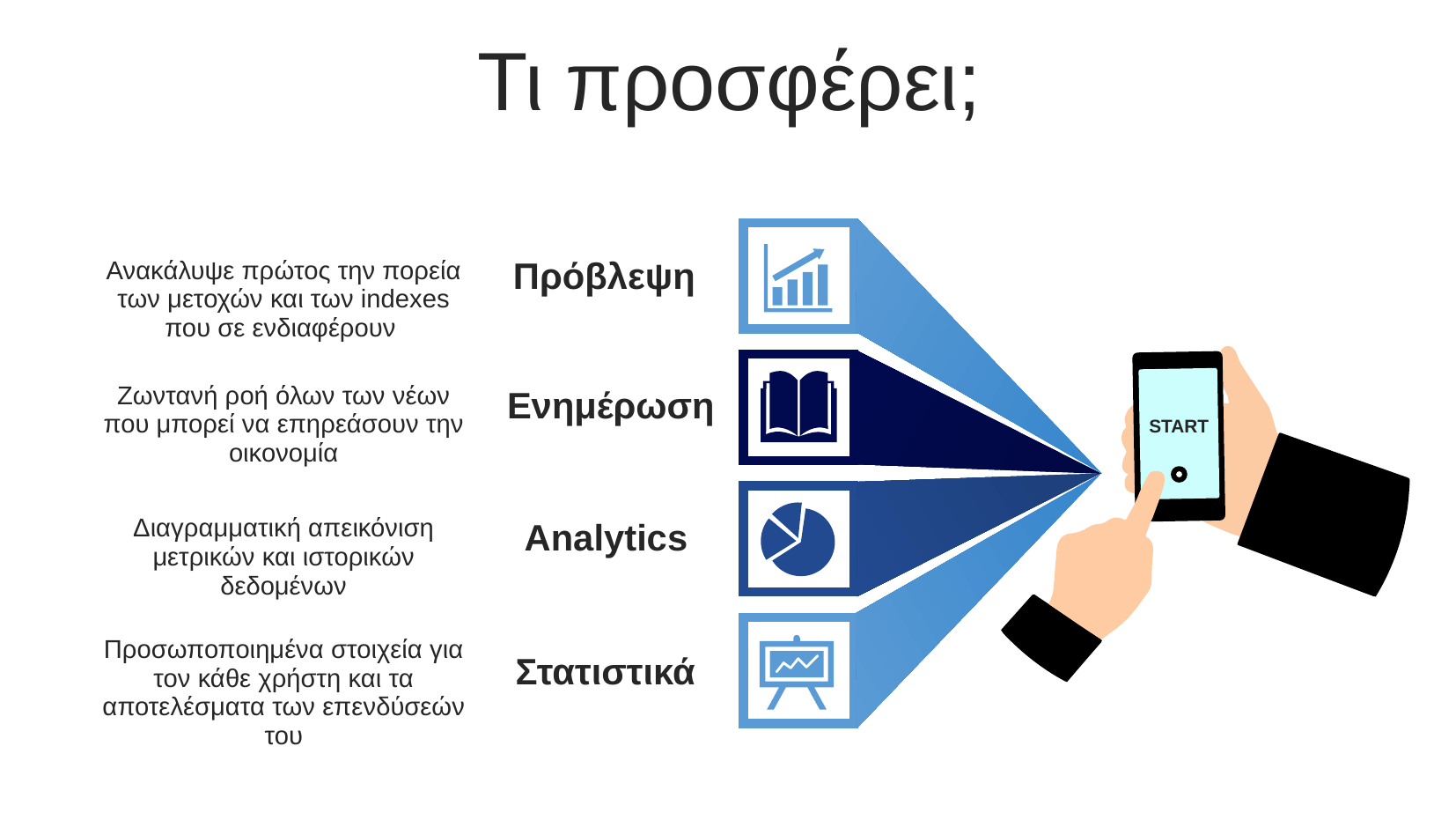

Τι προσφέρει;

Ανακάλυψε πρώτος την πορεία των μετοχών και των indexes που σε ενδιαφέρουν
Πρόβλεψη

START

Ζωντανή ροή όλων των νέων που μπορεί να επηρεάσουν την οικονομία
Ενημέρωση

Διαγραμματική απεικόνιση μετρικών και ιστορικών δεδομένων
Analytics

Προσωποποιημένα στοιχεία για τον κάθε χρήστη και τα αποτελέσματα των επενδύσεών του
Στατιστικά